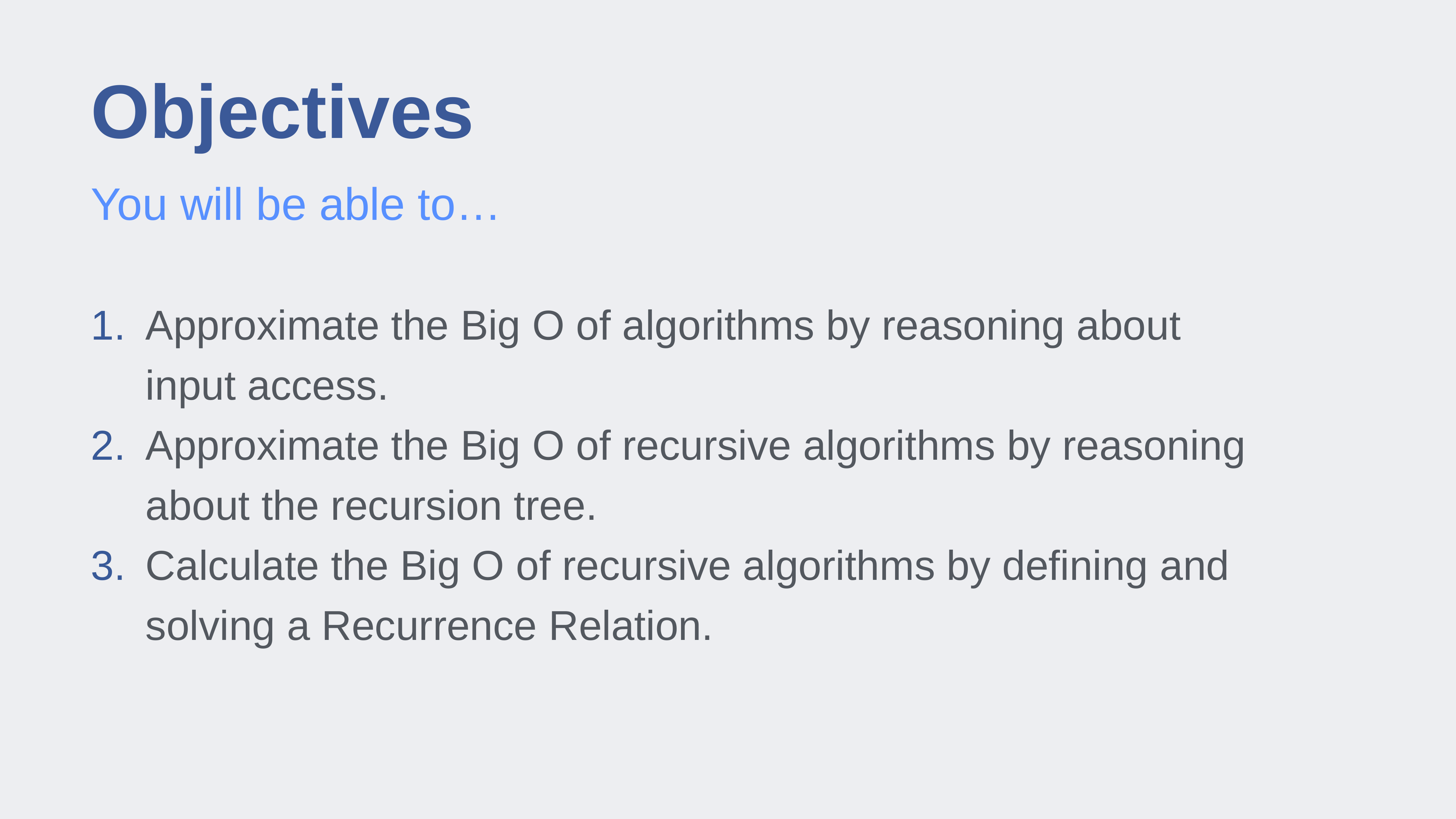

# Objectives
You will be able to…
Approximate the Big O of algorithms by reasoning about input access.
Approximate the Big O of recursive algorithms by reasoning about the recursion tree.
Calculate the Big O of recursive algorithms by defining and solving a Recurrence Relation.